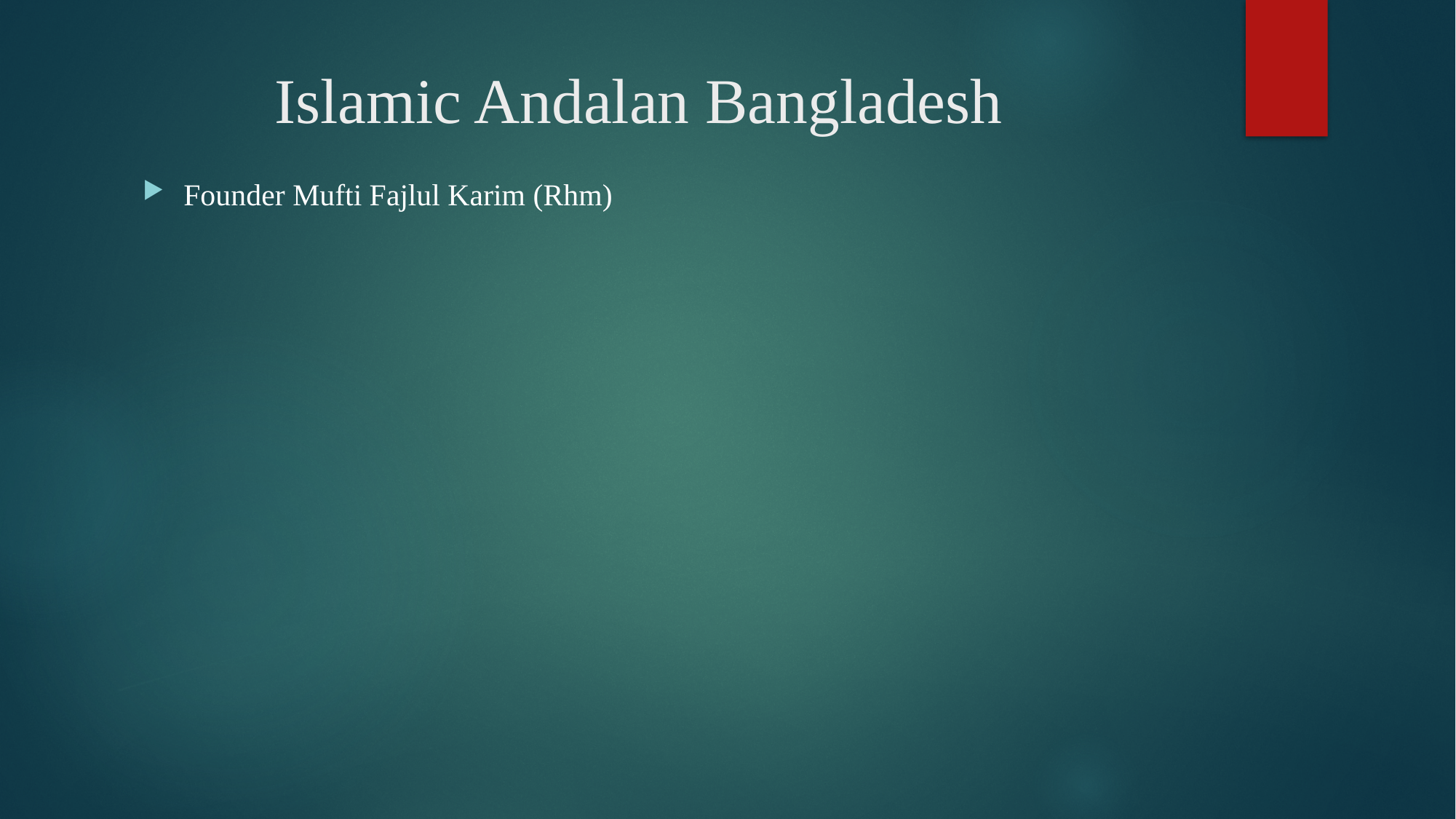

# Islamic Andalan Bangladesh
Founder Mufti Fajlul Karim (Rhm)